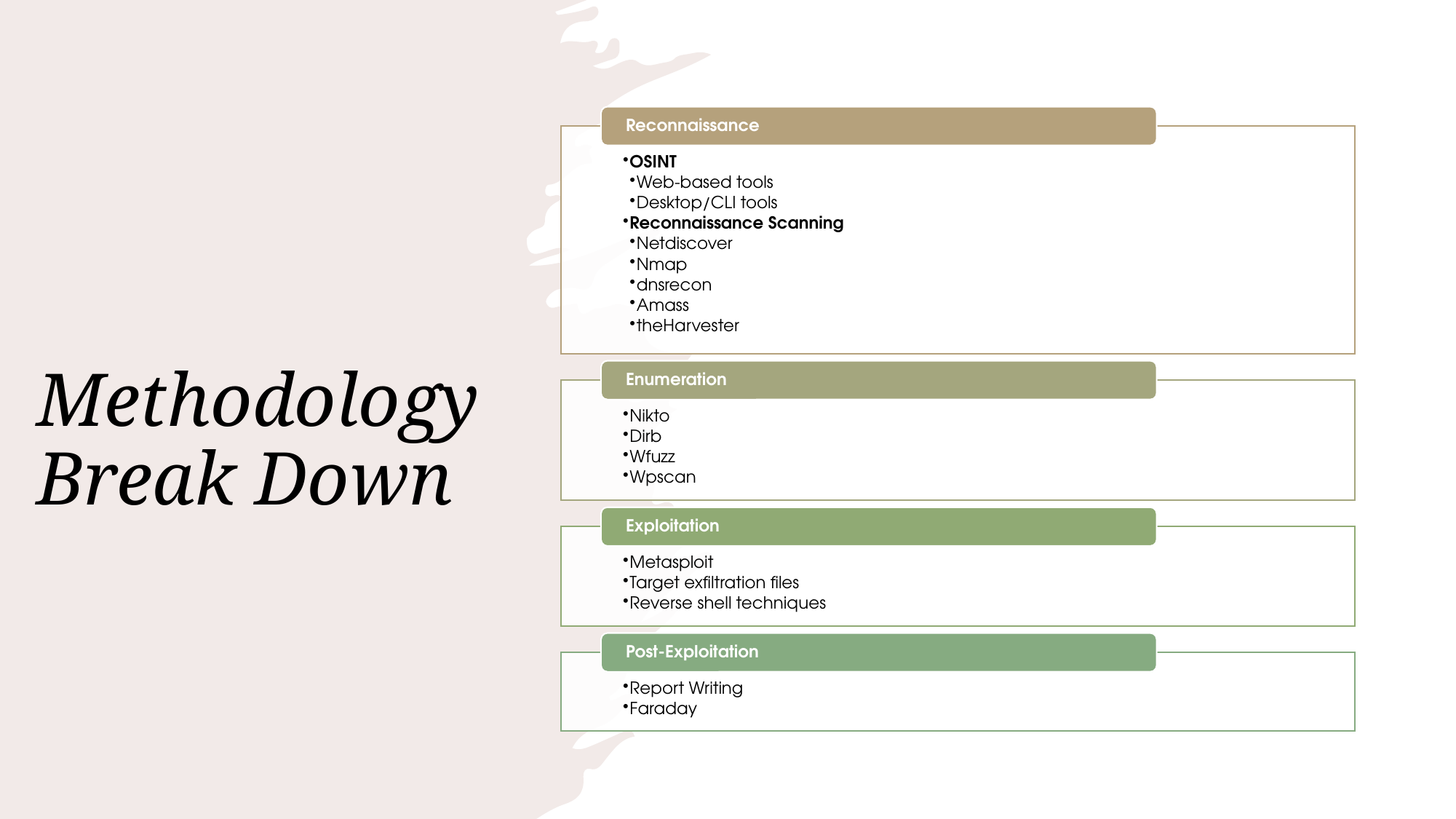

OSINT
Web-based tools
Desktop/CLI tools
Reconnaissance Scanning
Netdiscover
Nmap
dnsrecon
Amass
theHarvester
Reconnaissance
Nikto
Dirb
Wfuzz
Wpscan
Enumeration
Metasploit
Target exfiltration files
Reverse shell techniques
Exploitation
Report Writing
Faraday
Post-Exploitation
# Methodology Break Down